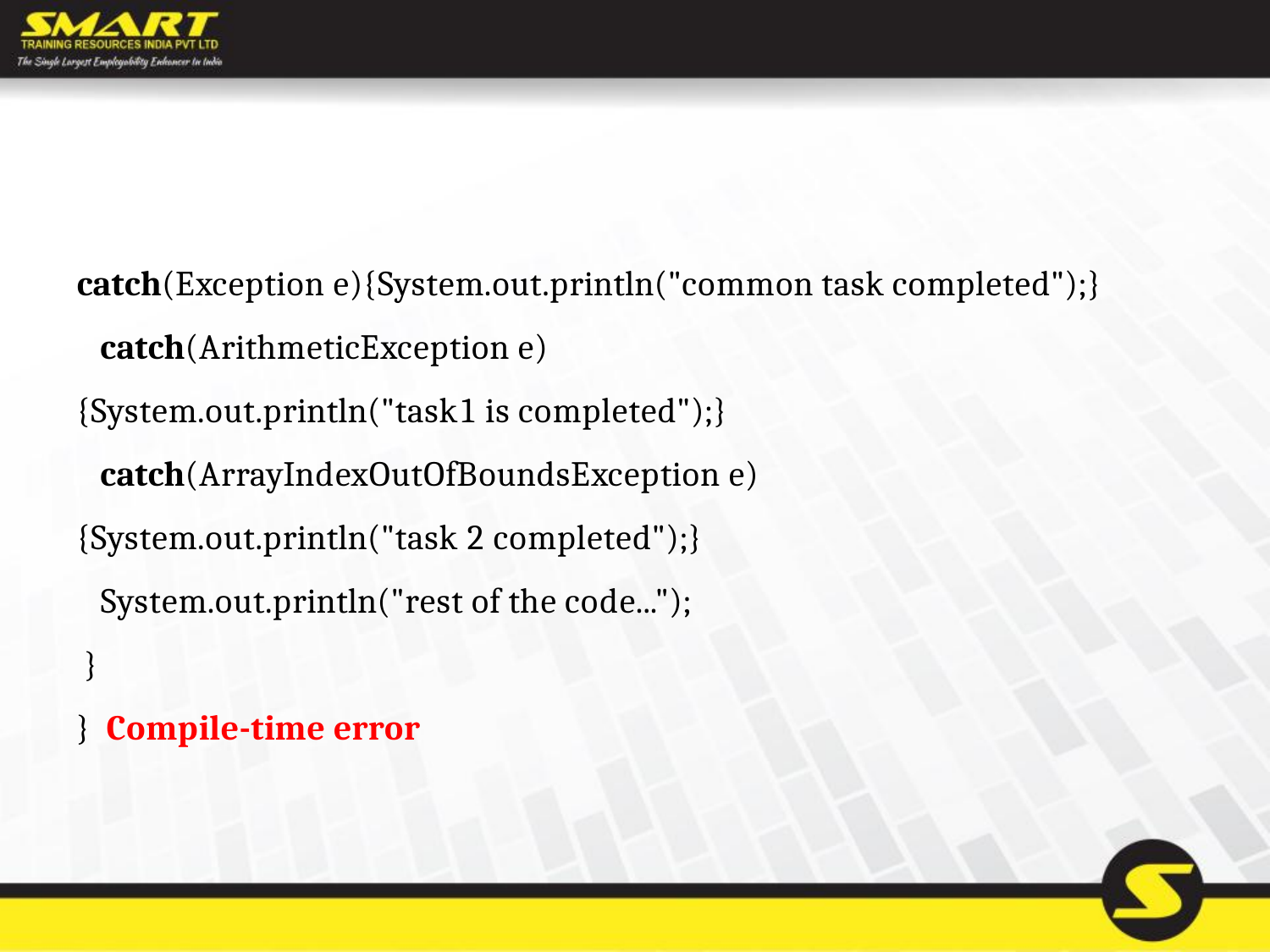

#
catch(Exception e){System.out.println("common task completed");}
   catch(ArithmeticException e){System.out.println("task1 is completed");}
   catch(ArrayIndexOutOfBoundsException e){System.out.println("task 2 completed");}
   System.out.println("rest of the code...");
 }
}  Compile-time error